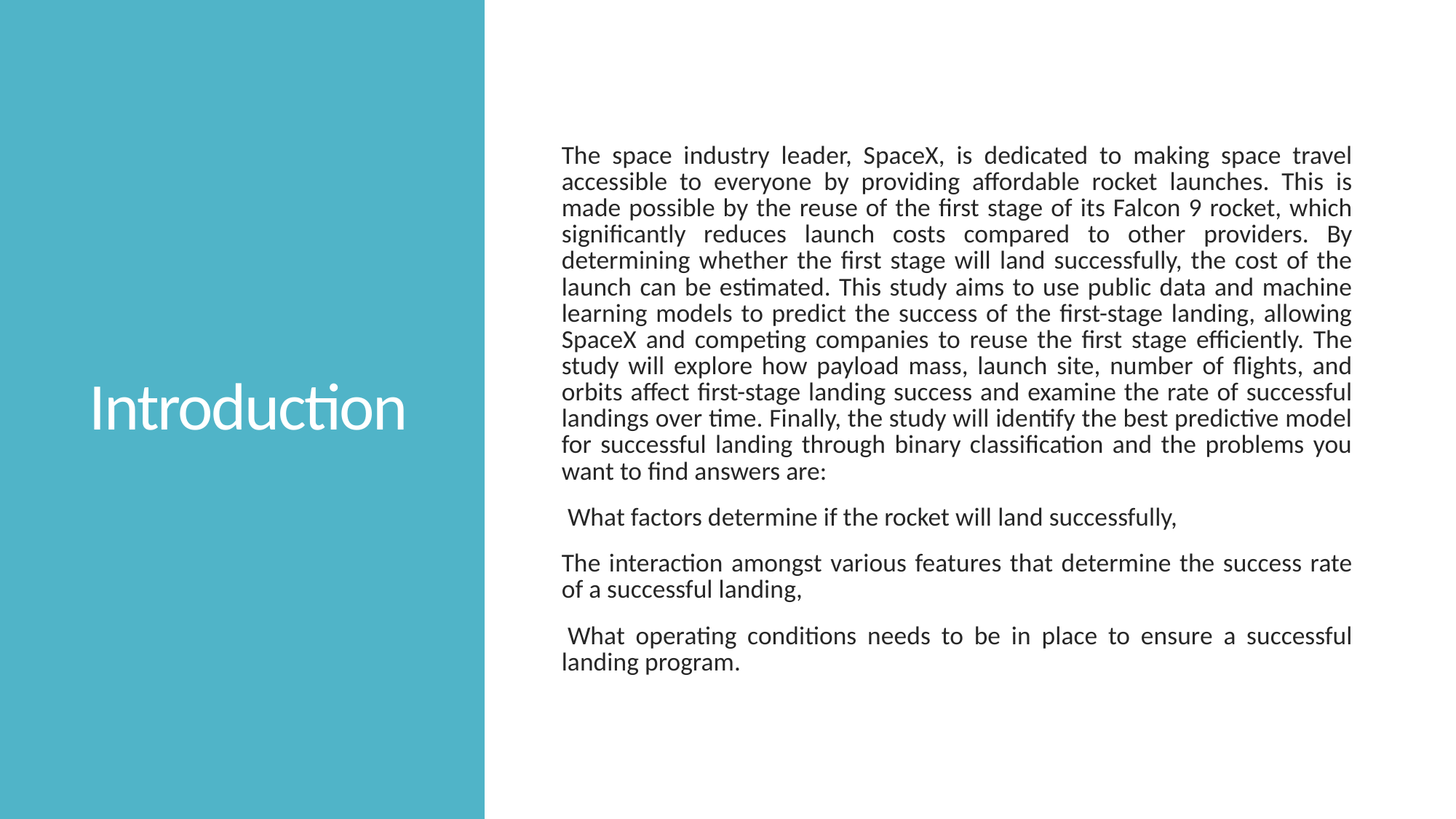

# Introduction
The space industry leader, SpaceX, is dedicated to making space travel accessible to everyone by providing affordable rocket launches. This is made possible by the reuse of the first stage of its Falcon 9 rocket, which significantly reduces launch costs compared to other providers. By determining whether the first stage will land successfully, the cost of the launch can be estimated. This study aims to use public data and machine learning models to predict the success of the first-stage landing, allowing SpaceX and competing companies to reuse the first stage efficiently. The study will explore how payload mass, launch site, number of flights, and orbits affect first-stage landing success and examine the rate of successful landings over time. Finally, the study will identify the best predictive model for successful landing through binary classification and the problems you want to find answers are:
 What factors determine if the rocket will land successfully,
The interaction amongst various features that determine the success rate of a successful landing,
 What operating conditions needs to be in place to ensure a successful landing program.